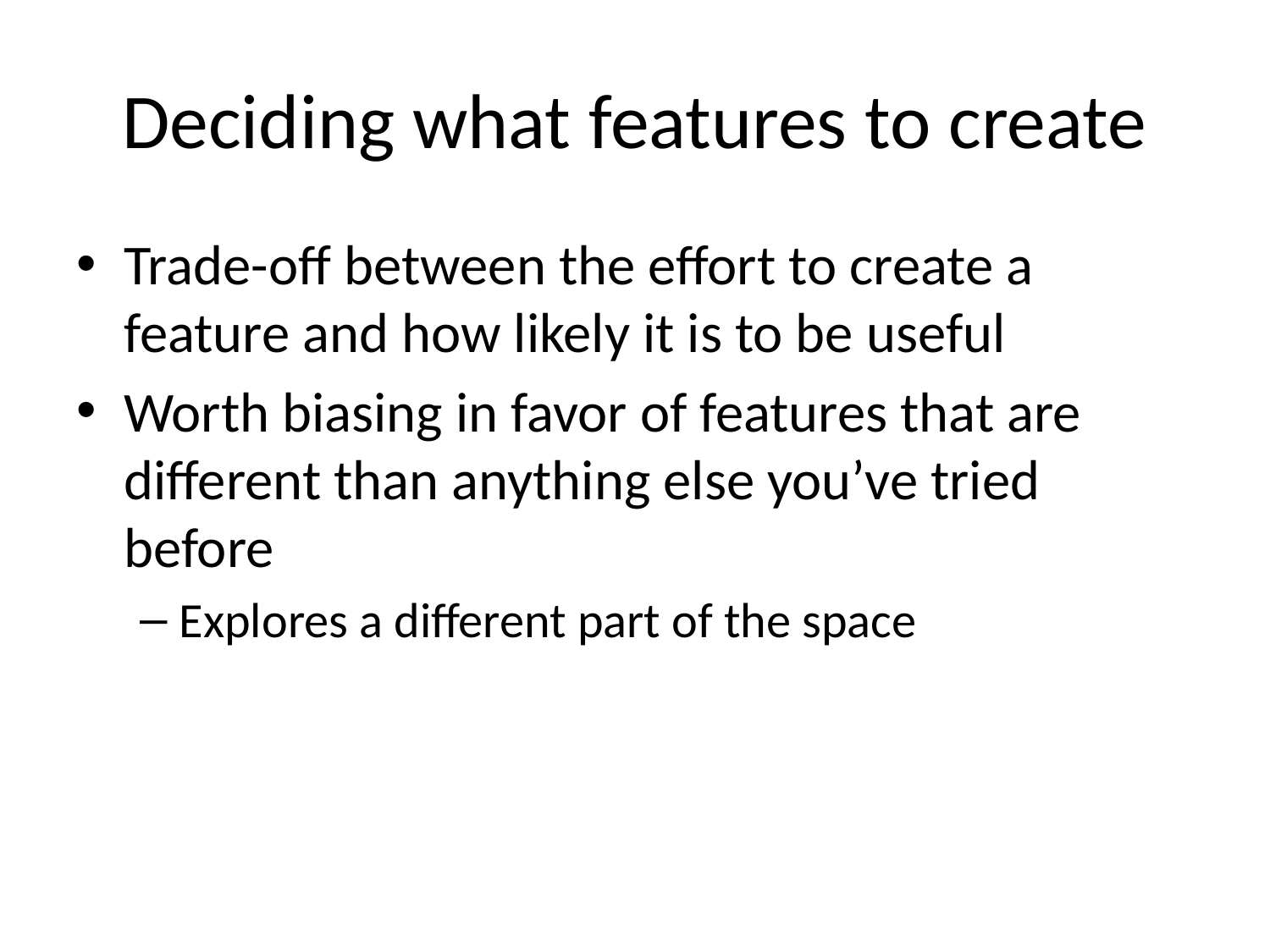

# Deciding what features to create
Trade-off between the effort to create a feature and how likely it is to be useful
Worth biasing in favor of features that are different than anything else you’ve tried before
Explores a different part of the space